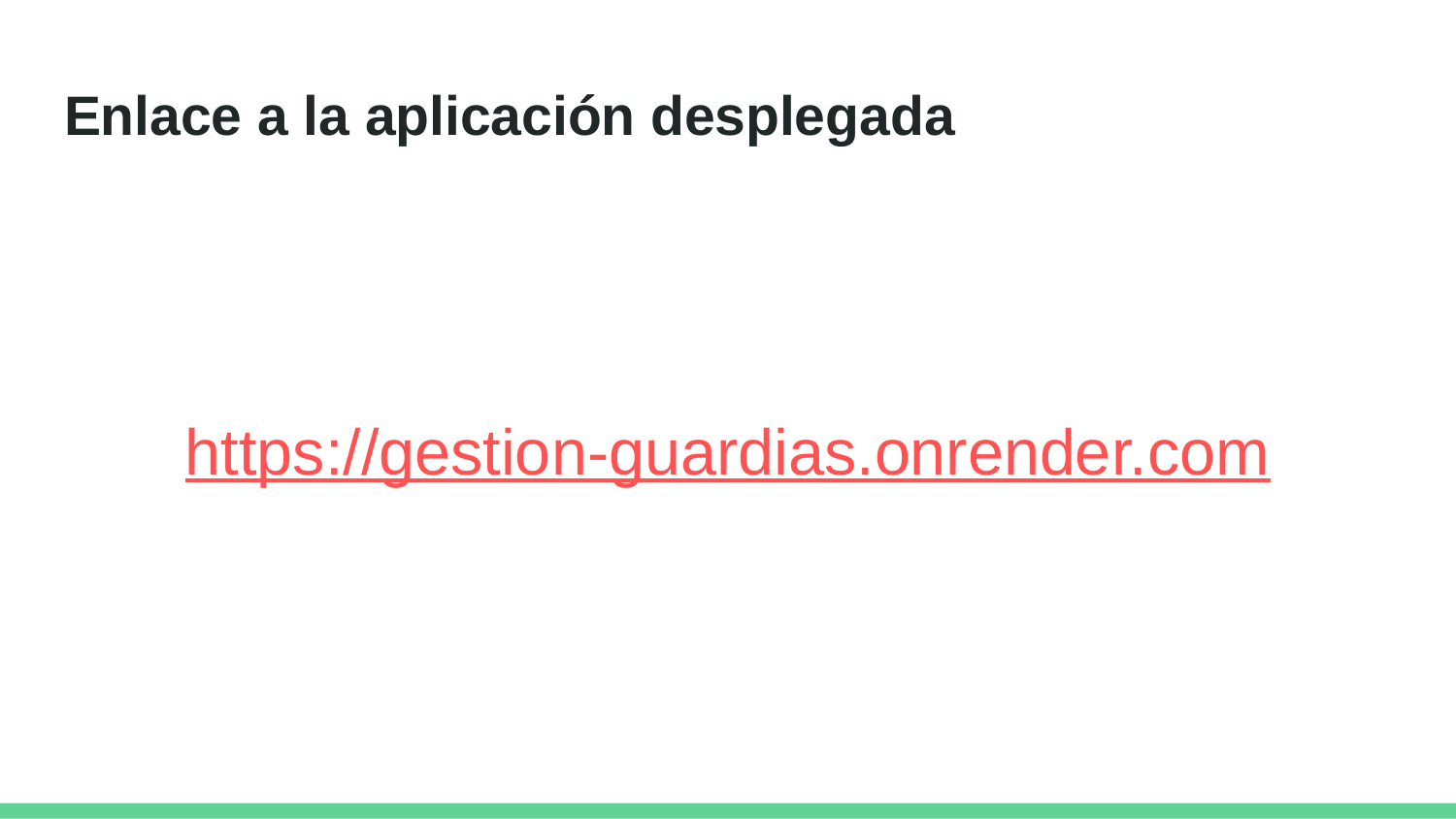

# Enlace a la aplicación desplegada

https://gestion-guardias.onrender.com